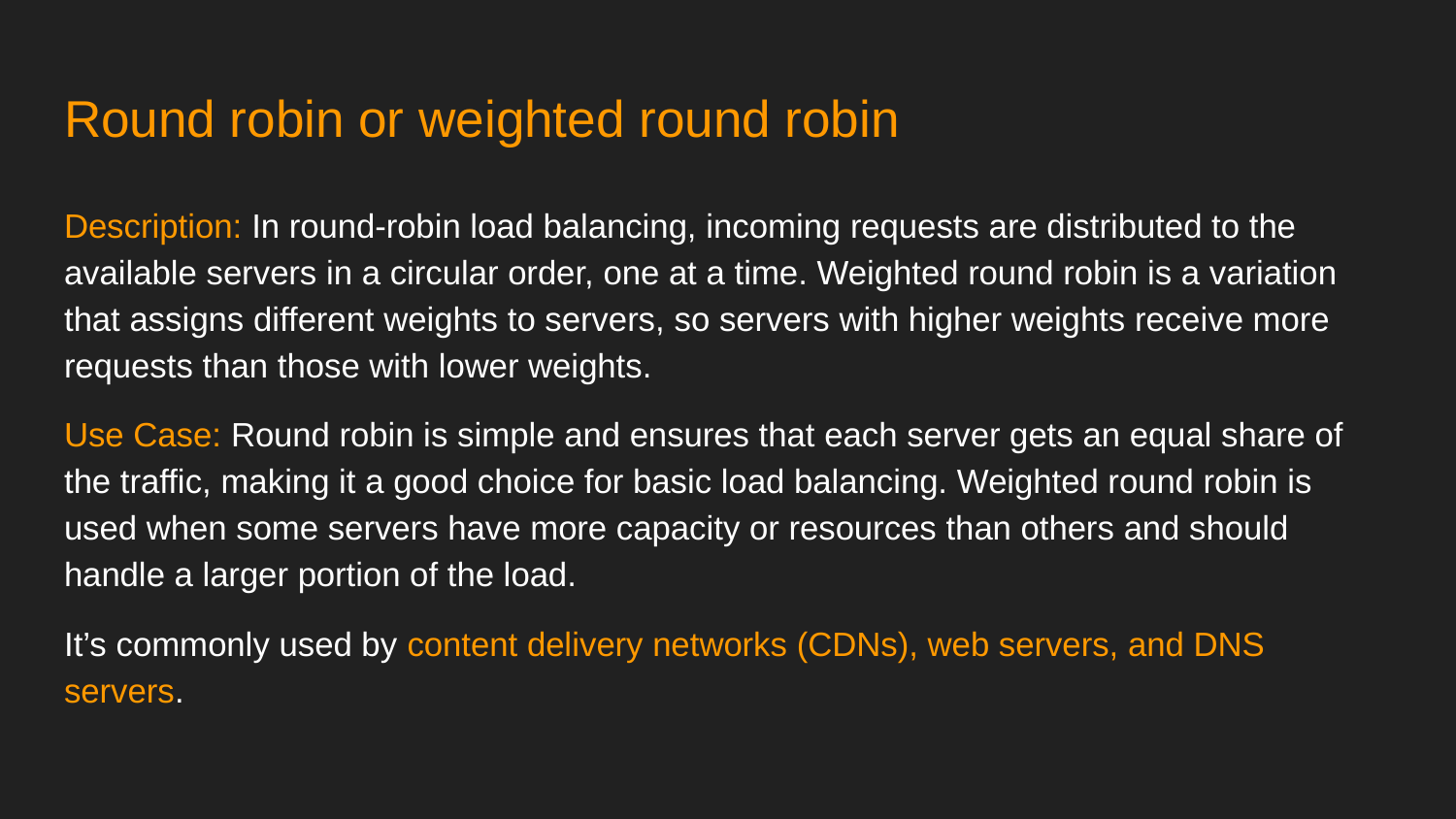

# Round robin or weighted round robin
Description: In round-robin load balancing, incoming requests are distributed to the available servers in a circular order, one at a time. Weighted round robin is a variation that assigns different weights to servers, so servers with higher weights receive more requests than those with lower weights.
Use Case: Round robin is simple and ensures that each server gets an equal share of the traffic, making it a good choice for basic load balancing. Weighted round robin is used when some servers have more capacity or resources than others and should handle a larger portion of the load.
It’s commonly used by content delivery networks (CDNs), web servers, and DNS servers.